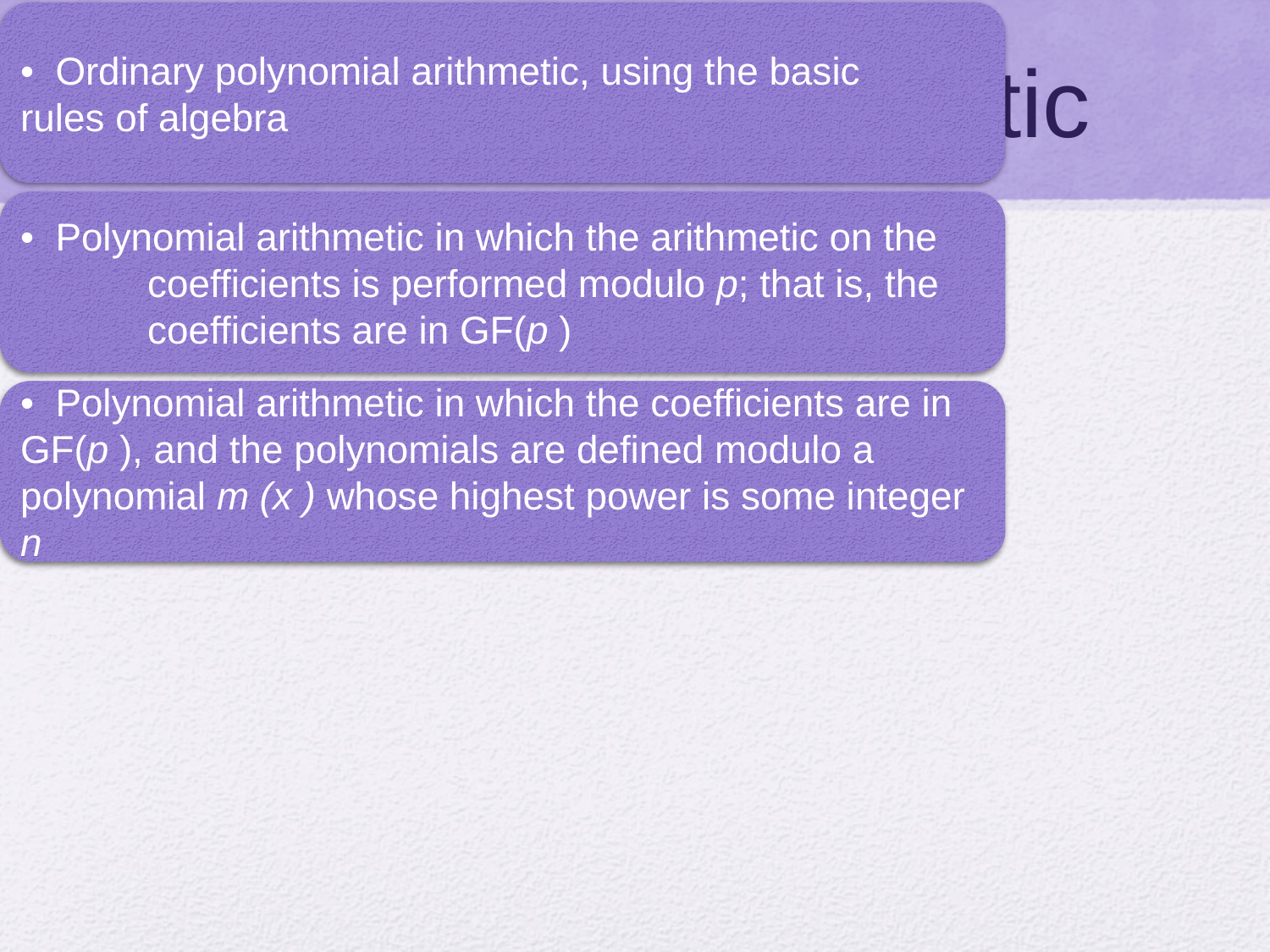

# Polynomial Arithmetic
We can distinguish three classes of polynomial   arithmetic:
•  Ordinary polynomial arithmetic, using the basic   	rules of algebra
•  Polynomial arithmetic in which the arithmetic on the 	coefficients is performed modulo p; that is, the 	coefficients are in GF(p )
•  Polynomial arithmetic in which the coefficients are in GF(p ), and the polynomials are defined modulo a polynomial m (x ) whose highest power is some integer n